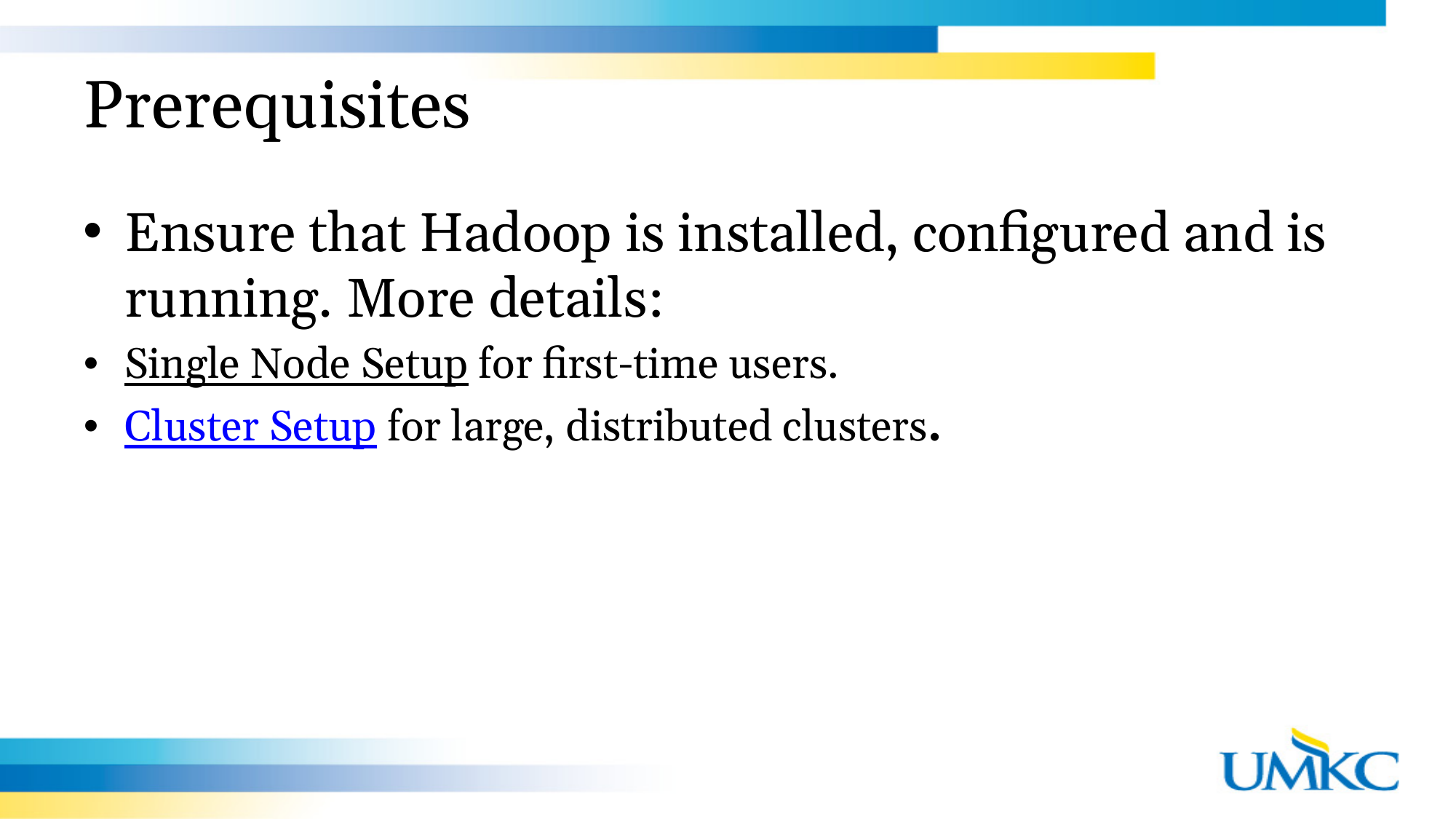

# Prerequisites
Ensure that Hadoop is installed, configured and is running. More details:
Single Node Setup for first-time users.
Cluster Setup for large, distributed clusters.